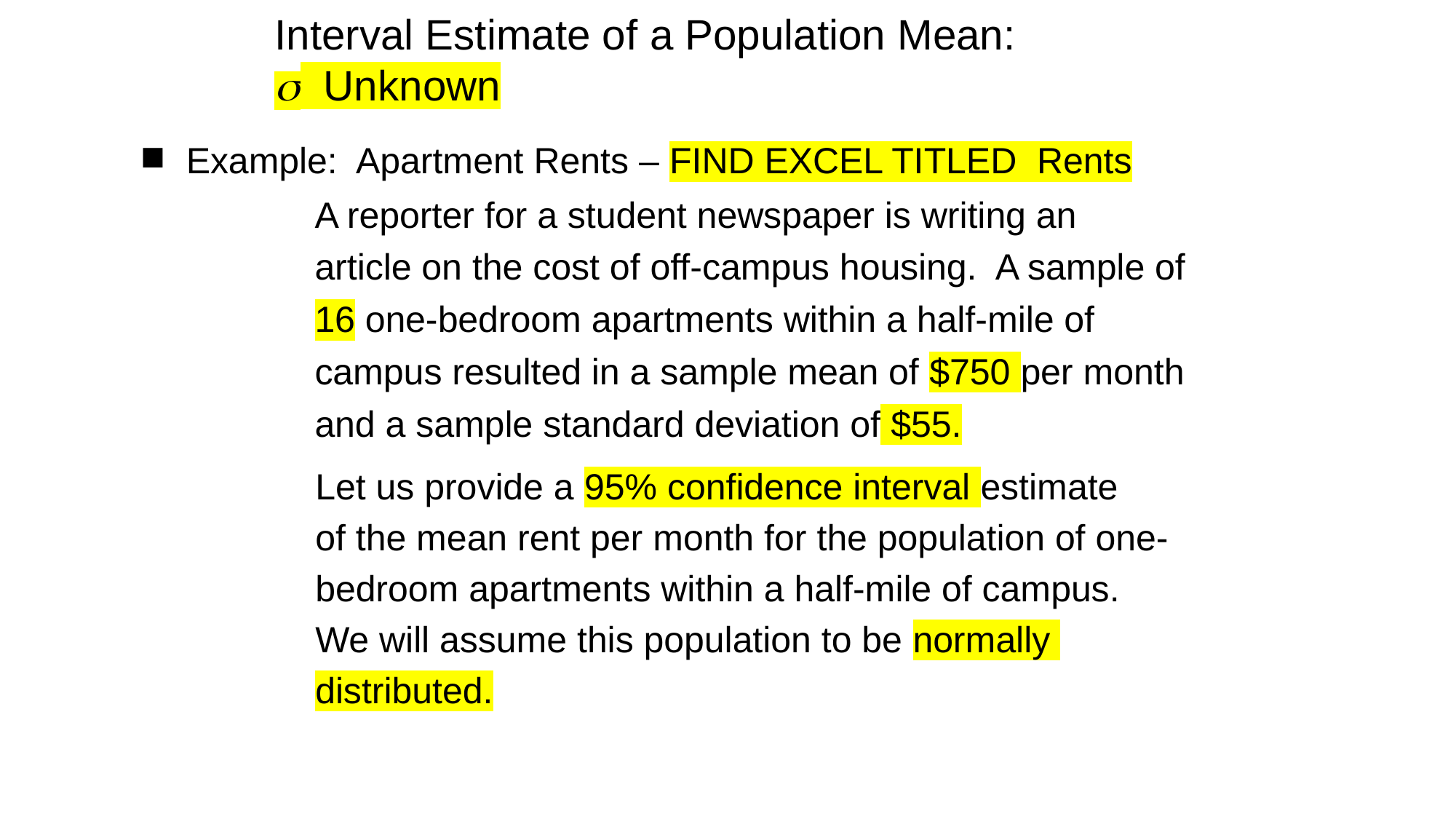

Interval Estimate of a Population Mean:
σ  Unknown
Example:  Apartment Rents – FIND EXCEL TITLED  Rents

A reporter for a student newspaper is writing an
article on the cost of off-campus housing.  A sample of
16 one-bedroom apartments within a half-mile of
campus resulted in a sample mean of $750 per month
and a sample standard deviation of $55.
Let us provide a 95% confidence interval estimate
of the mean rent per month for the population of one-
bedroom apartments within a half-mile of campus.
We will assume this population to be normally
distributed.